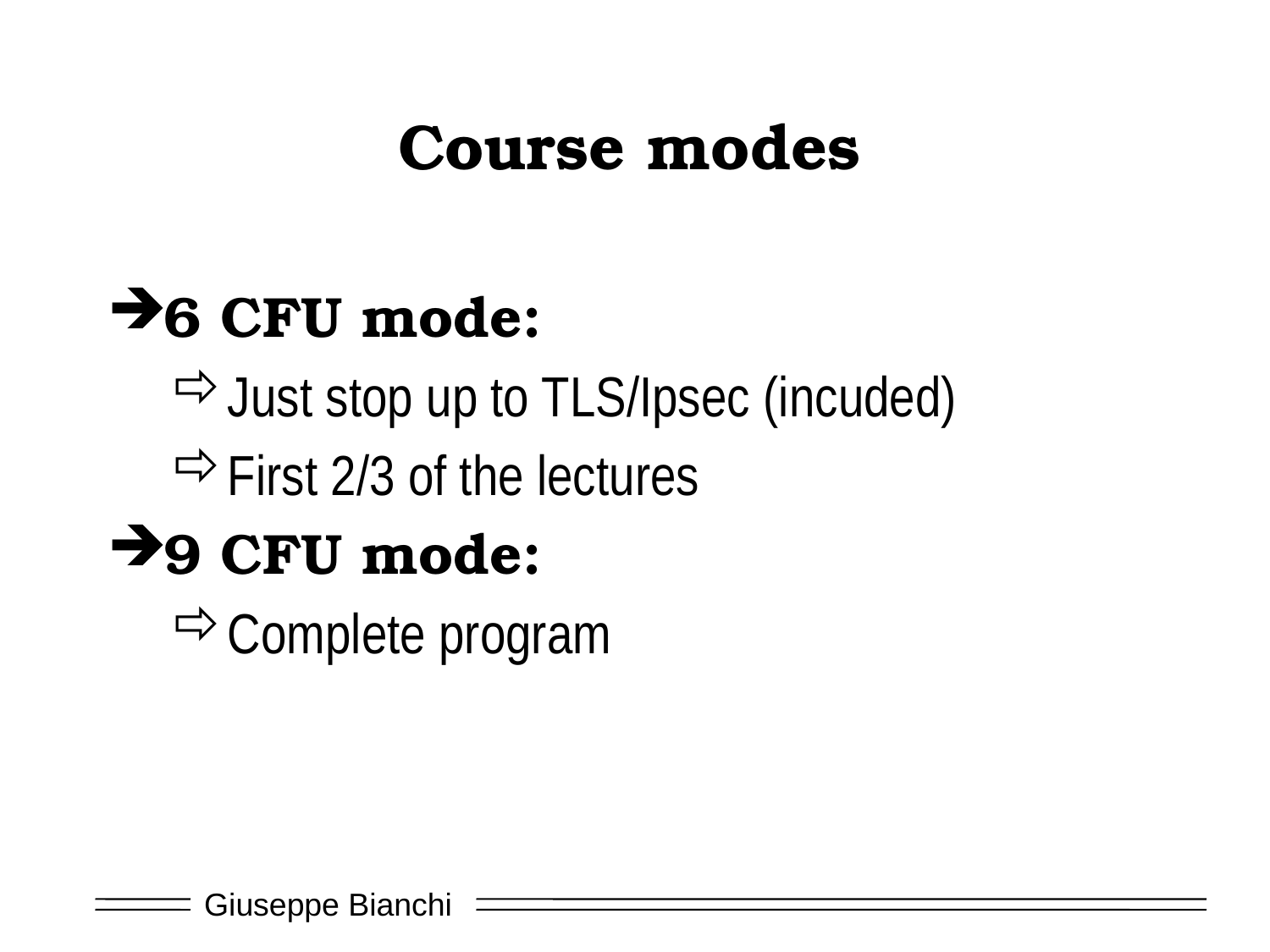

# Course modes
6 CFU mode:
Just stop up to TLS/Ipsec (incuded)
First 2/3 of the lectures
9 CFU mode:
Complete program